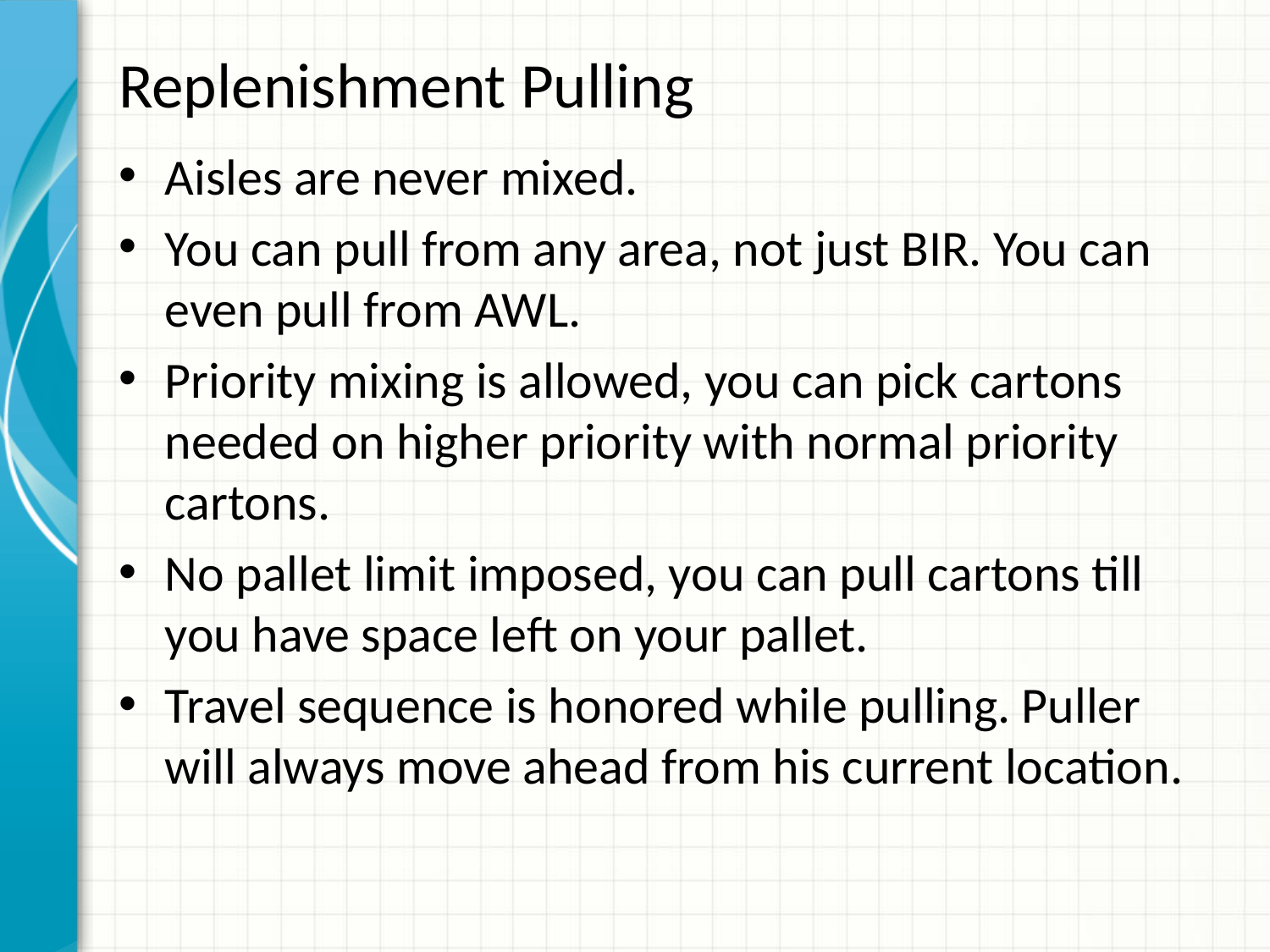

# Replenishment Pulling
Aisles are never mixed.
You can pull from any area, not just BIR. You can even pull from AWL.
Priority mixing is allowed, you can pick cartons needed on higher priority with normal priority cartons.
No pallet limit imposed, you can pull cartons till you have space left on your pallet.
Travel sequence is honored while pulling. Puller will always move ahead from his current location.